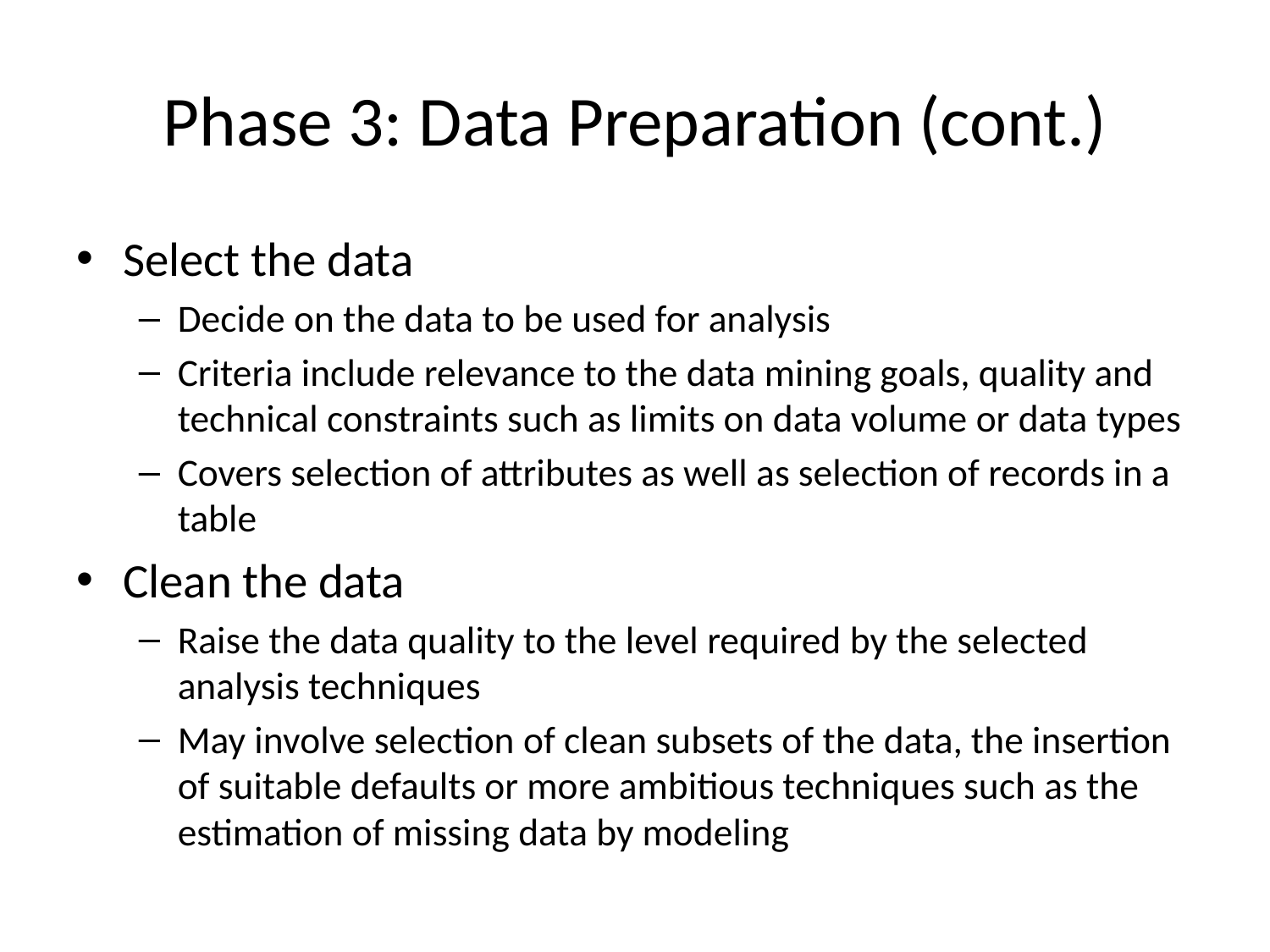

# Phase 3: Data Preparation (cont.)
Select the data
Decide on the data to be used for analysis
Criteria include relevance to the data mining goals, quality and technical constraints such as limits on data volume or data types
Covers selection of attributes as well as selection of records in a table
Clean the data
Raise the data quality to the level required by the selected analysis techniques
May involve selection of clean subsets of the data, the insertion of suitable defaults or more ambitious techniques such as the estimation of missing data by modeling